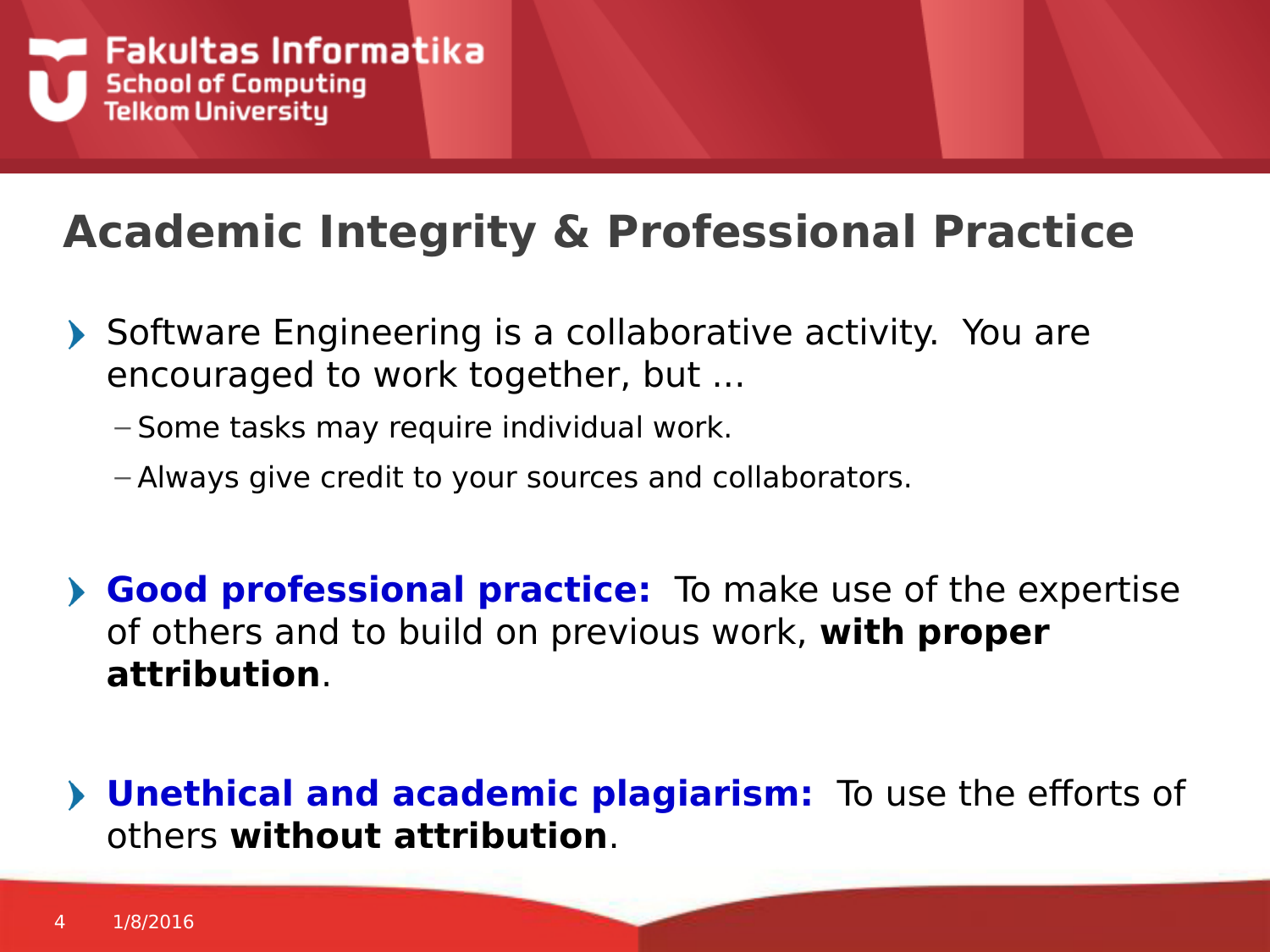

# Academic Integrity & Professional Practice
Software Engineering is a collaborative activity.  You are encouraged to work together, but ...
Some tasks may require individual work.
Always give credit to your sources and collaborators.

Good professional practice:  To make use of the expertise of others and to build on previous work, with proper attribution.

Unethical and academic plagiarism:  To use the efforts of others without attribution.

4
1/8/2016